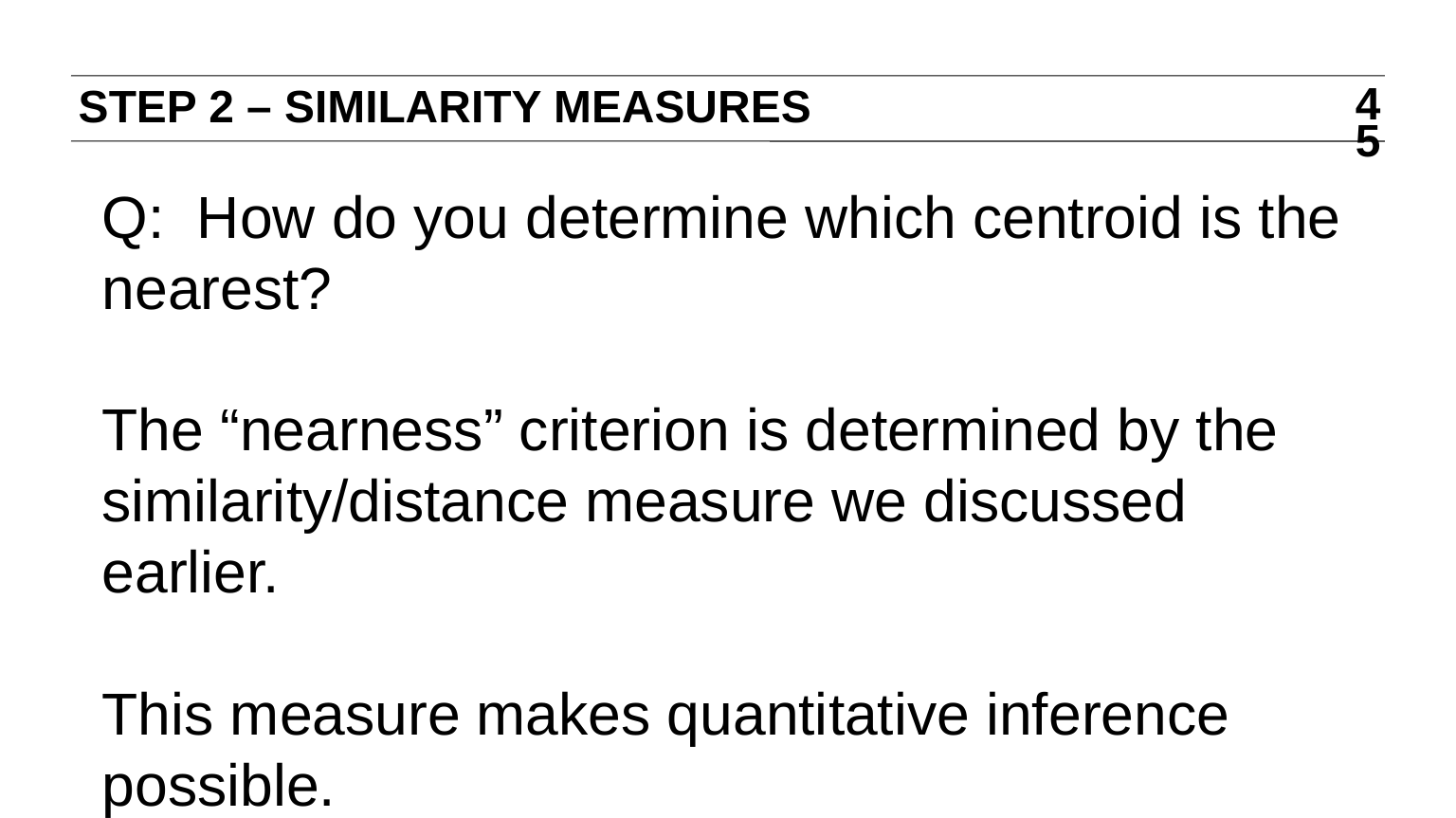

Step 2 – similarity measures
45
Q:  How do you determine which centroid is the nearest?

The “nearness” criterion is determined by the similarity/distance measure we discussed earlier.

This measure makes quantitative inference possible.